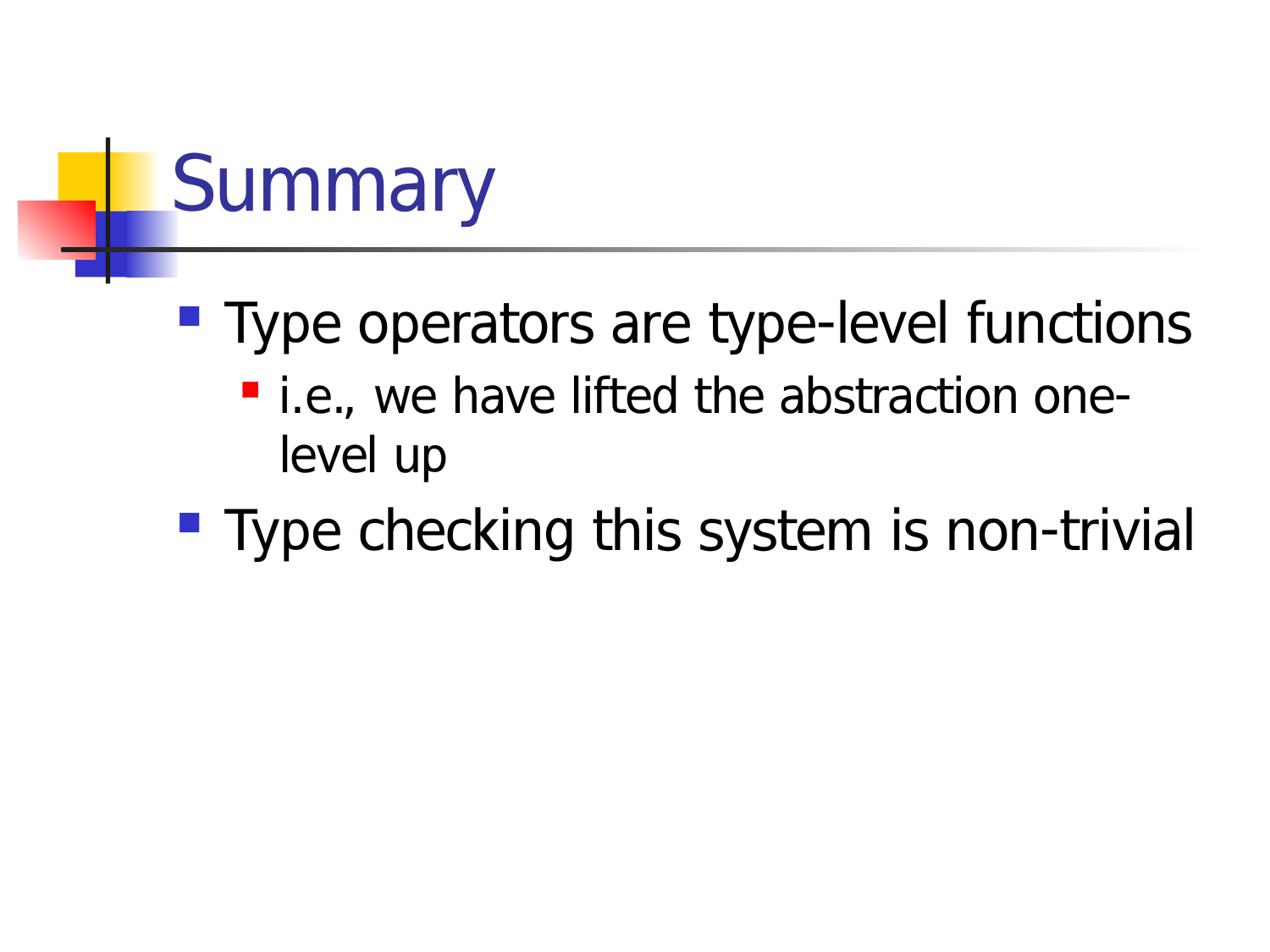

# Summary
Type operators are type-level functions
i.e., we have lifted the abstraction one-level up
Type checking this system is non-trivial